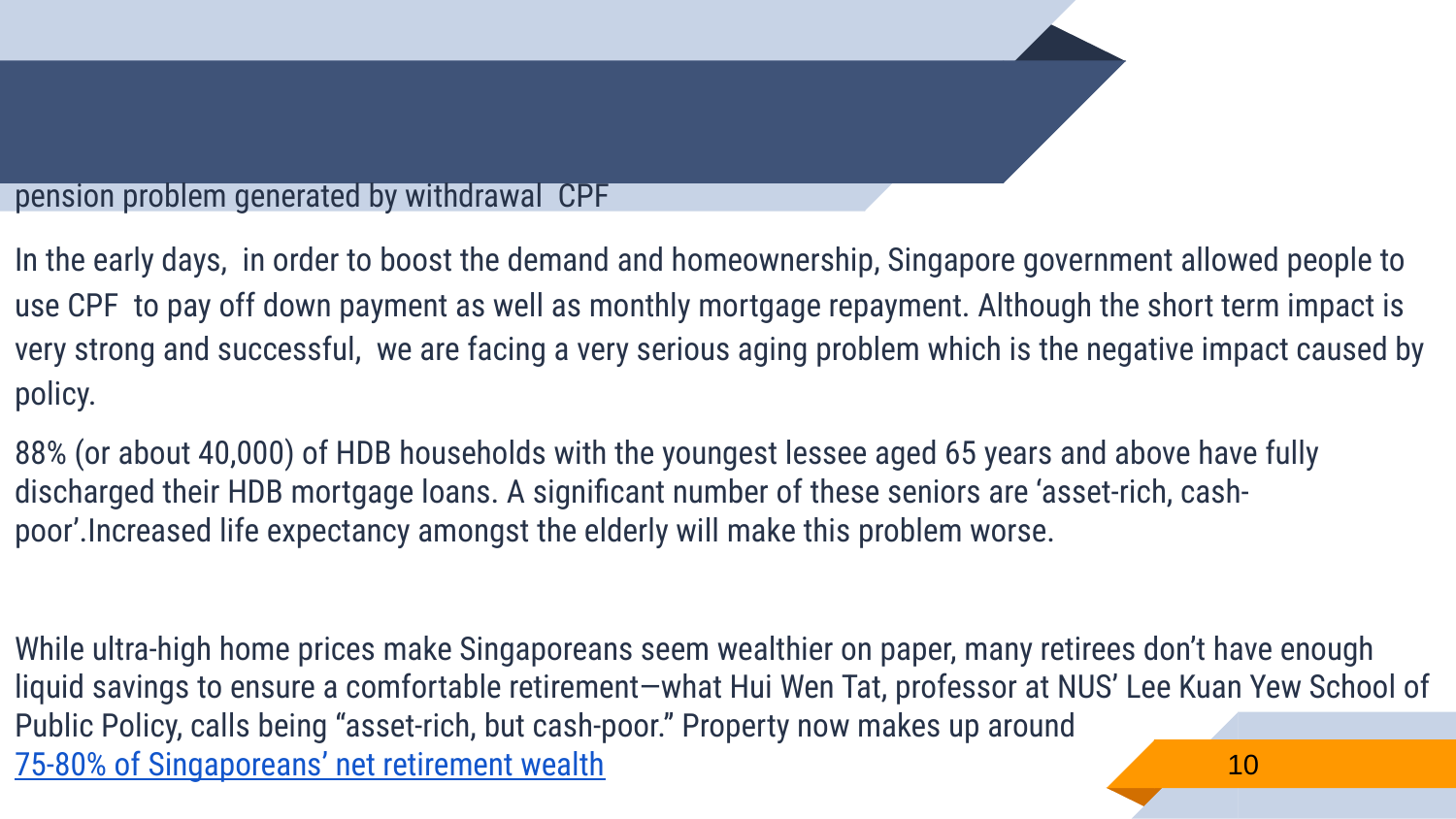

pension problem generated by withdrawal  CPF
In the early days,  in order to boost the demand and homeownership, Singapore government allowed people to use CPF  to pay off down payment as well as monthly mortgage repayment. Although the short term impact is very strong and successful,  we are facing a very serious aging problem which is the negative impact caused by policy.
88% (or about 40,000) of HDB households with the youngest lessee aged 65 years and above have fully discharged their HDB mortgage loans. A significant number of these seniors are ‘asset-rich, cash-poor’.Increased life expectancy amongst the elderly will make this problem worse.

While ultra-high home prices make Singaporeans seem wealthier on paper, many retirees don’t have enough liquid savings to ensure a comfortable retirement—what Hui Wen Tat, professor at NUS’ Lee Kuan Yew School of Public Policy, calls being “asset-rich, but cash-poor.” Property now makes up around 75-80% of Singaporeans’ net retirement wealth

10